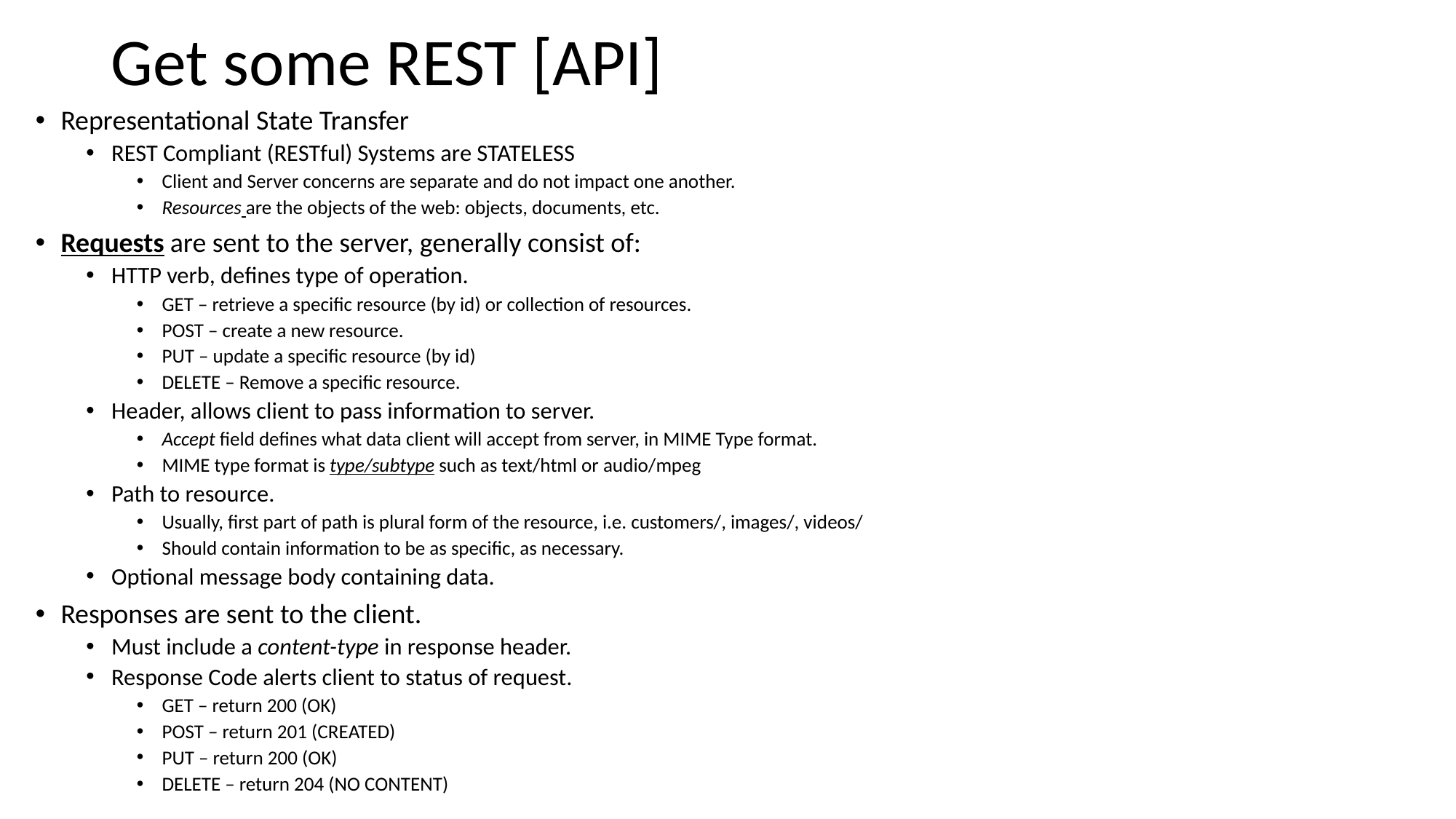

# Get some REST [API]
Representational State Transfer
REST Compliant (RESTful) Systems are STATELESS
Client and Server concerns are separate and do not impact one another.
Resources are the objects of the web: objects, documents, etc.
Requests are sent to the server, generally consist of:
HTTP verb, defines type of operation.
GET – retrieve a specific resource (by id) or collection of resources.
POST – create a new resource.
PUT – update a specific resource (by id)
DELETE – Remove a specific resource.
Header, allows client to pass information to server.
Accept field defines what data client will accept from server, in MIME Type format.
MIME type format is type/subtype such as text/html or audio/mpeg
Path to resource.
Usually, first part of path is plural form of the resource, i.e. customers/, images/, videos/
Should contain information to be as specific, as necessary.
Optional message body containing data.
Responses are sent to the client.
Must include a content-type in response header.
Response Code alerts client to status of request.
GET – return 200 (OK)
POST – return 201 (CREATED)
PUT – return 200 (OK)
DELETE – return 204 (NO CONTENT)